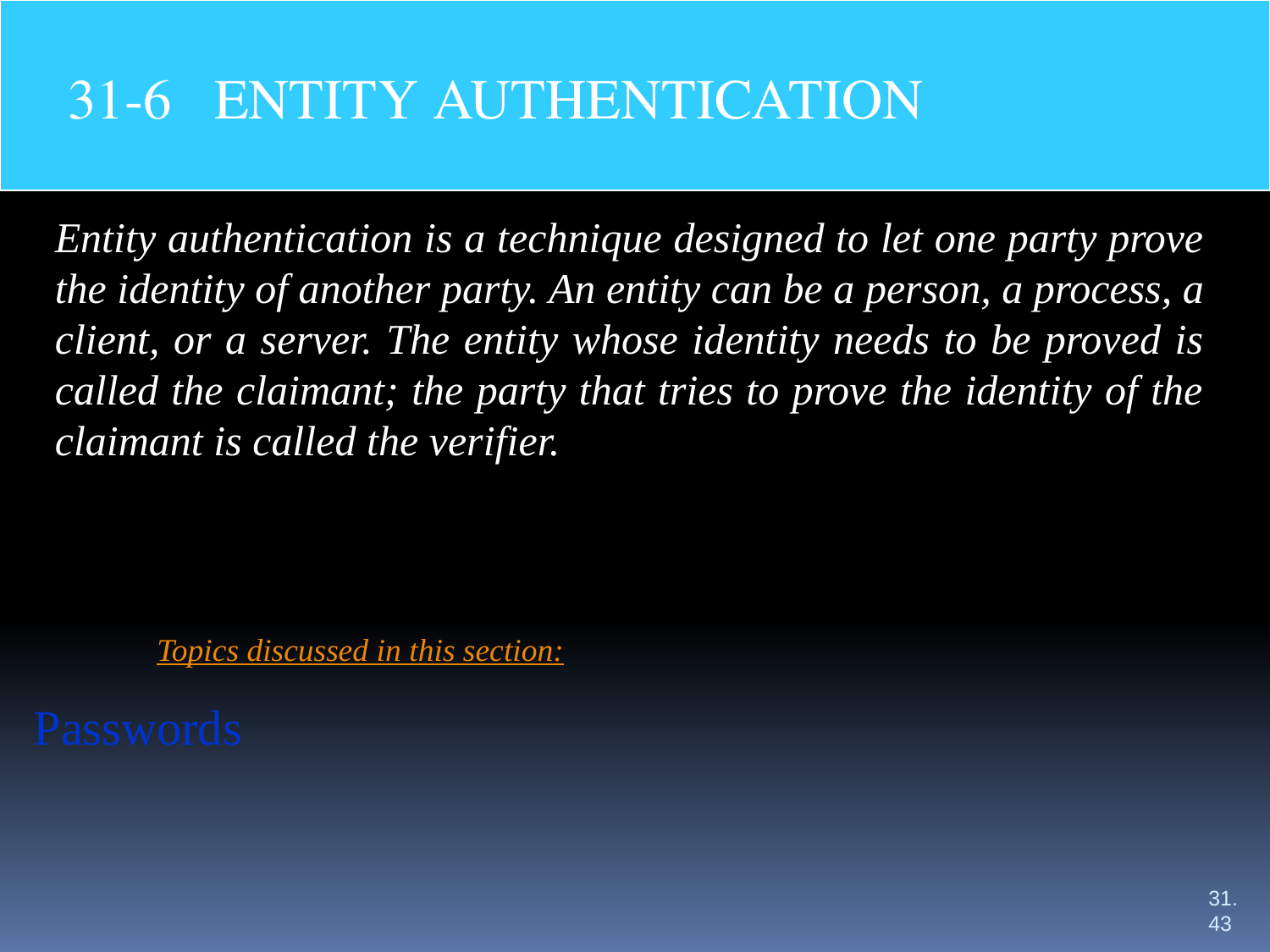

31-6   ENTITY AUTHENTICATION
Entity authentication is a technique designed to let one party prove the identity of another party. An entity can be a person, a process, a client, or a server. The entity whose identity needs to be proved is called the claimant; the party that tries to prove the identity of the claimant is called the verifier.
Topics discussed in this section:
Passwords

31.43